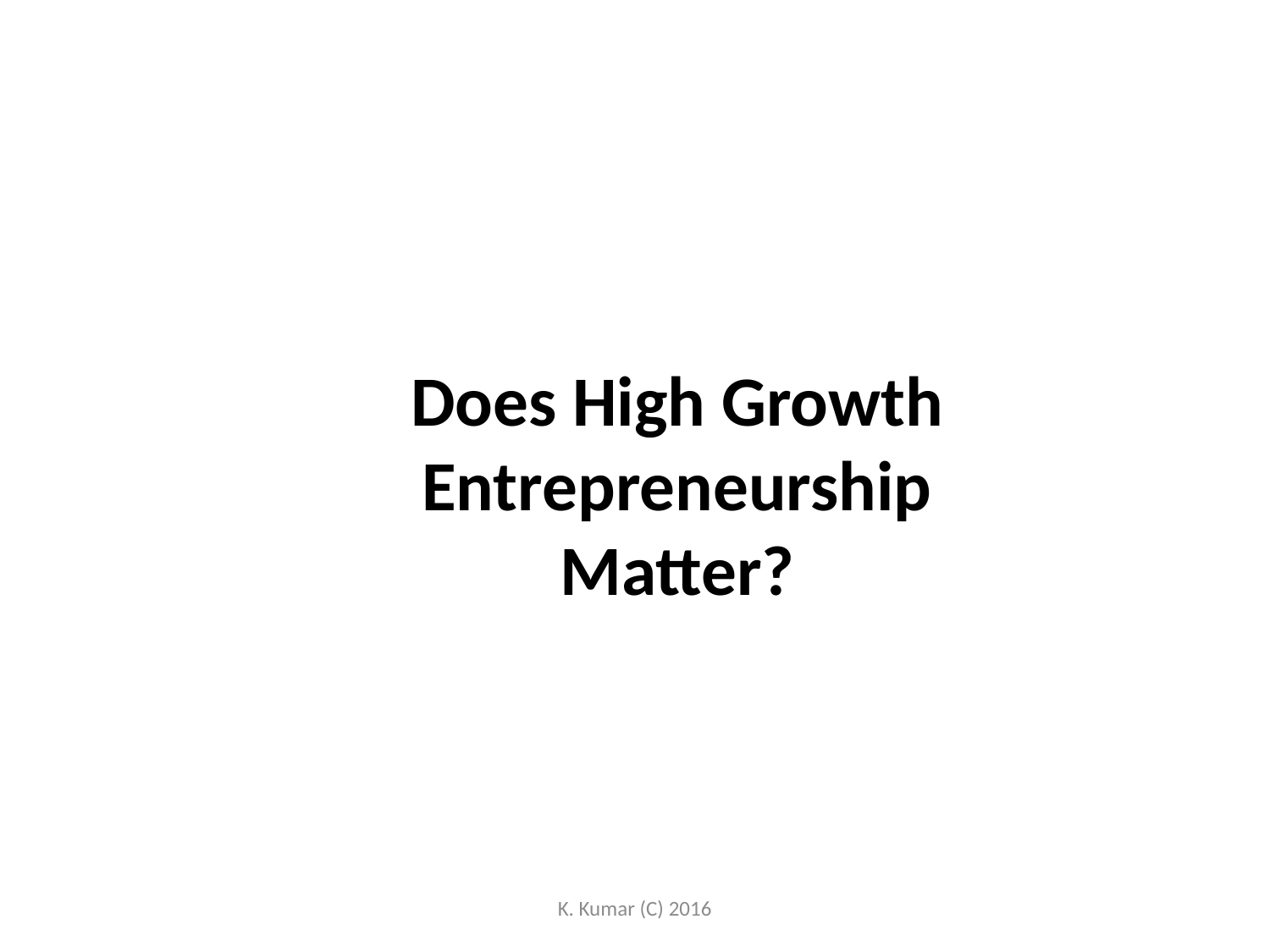

Does High Growth Entrepreneurship Matter?
K. Kumar (C) 2016